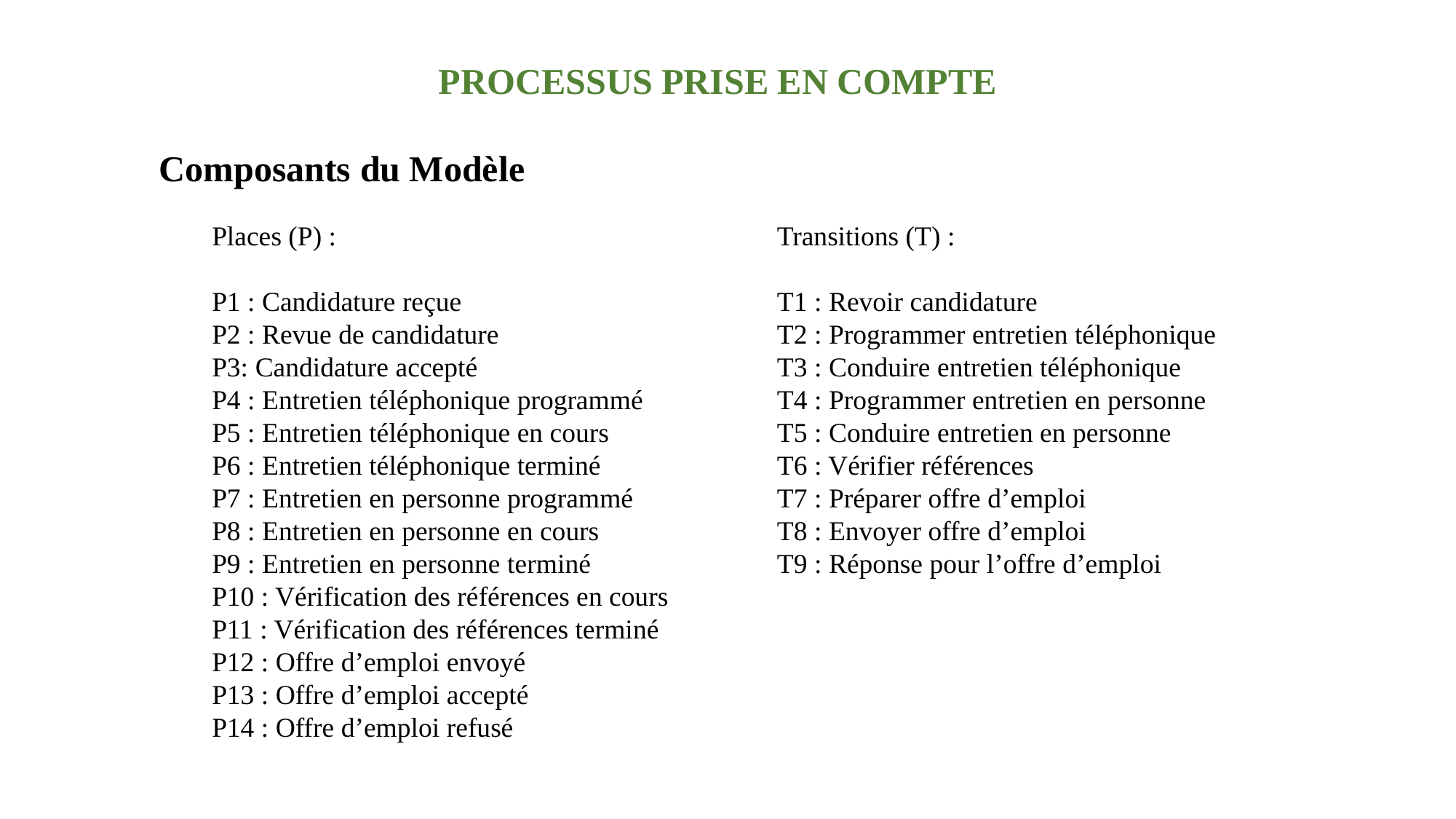

PROCESSUS PRISE EN COMPTE

Composants du Modèle
Places (P) :

P1 : Candidature reçue
P2 : Revue de candidature
P3: Candidature accepté
P4 : Entretien téléphonique programmé
P5 : Entretien téléphonique en cours
P6 : Entretien téléphonique terminé
P7 : Entretien en personne programmé
P8 : Entretien en personne en cours
P9 : Entretien en personne terminé
P10 : Vérification des références en cours
P11 : Vérification des références terminé
P12 : Offre d’emploi envoyé
P13 : Offre d’emploi accepté
P14 : Offre d’emploi refusé
Transitions (T) :

T1 : Revoir candidature
T2 : Programmer entretien téléphonique
T3 : Conduire entretien téléphonique
T4 : Programmer entretien en personne
T5 : Conduire entretien en personne
T6 : Vérifier références
T7 : Préparer offre d’emploi
T8 : Envoyer offre d’emploi
T9 : Réponse pour l’offre d’emploi